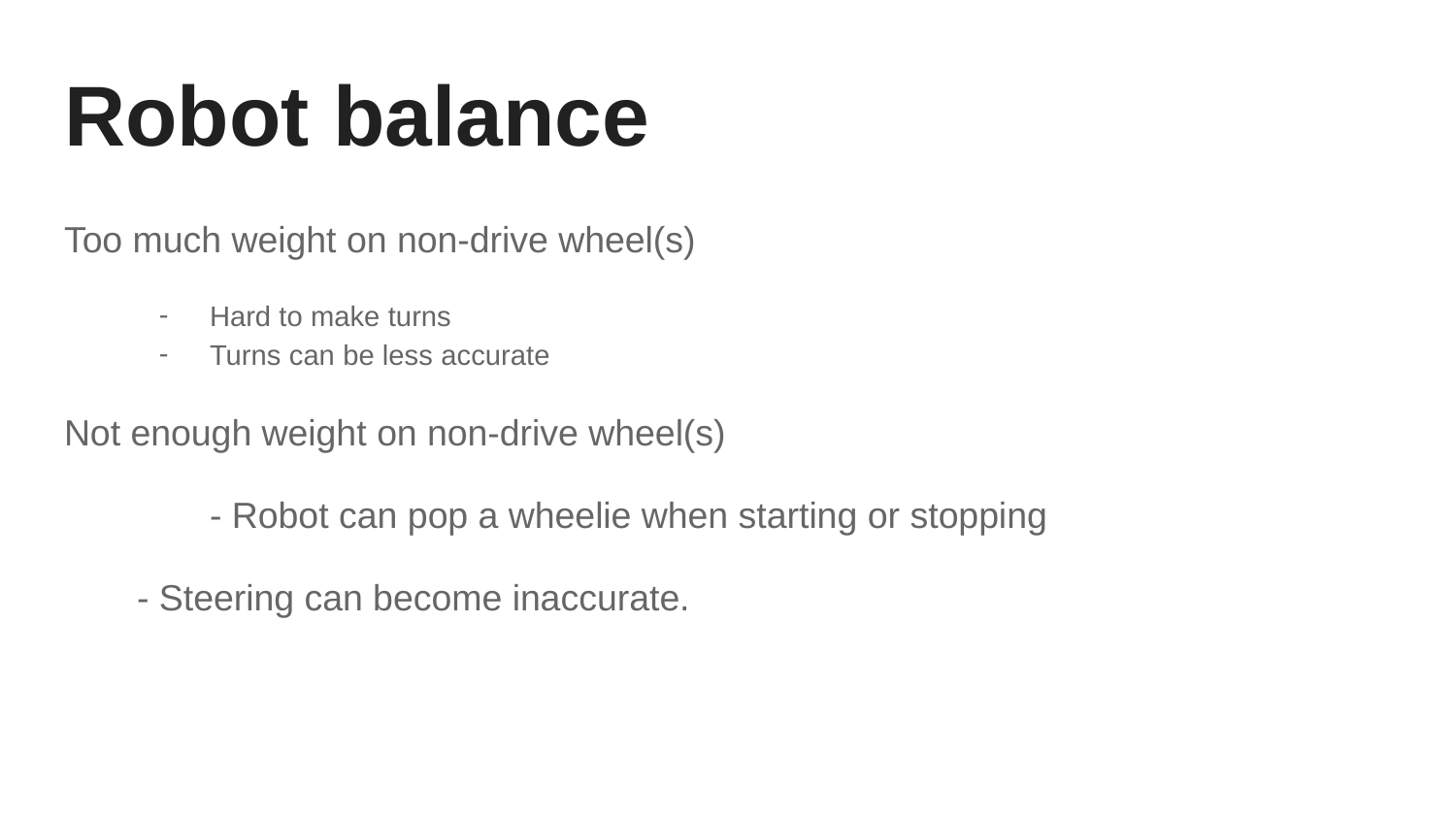

# Robot balance
Too much weight on non-drive wheel(s)
Hard to make turns
Turns can be less accurate
Not enough weight on non-drive wheel(s)
	- Robot can pop a wheelie when starting or stopping
- Steering can become inaccurate.